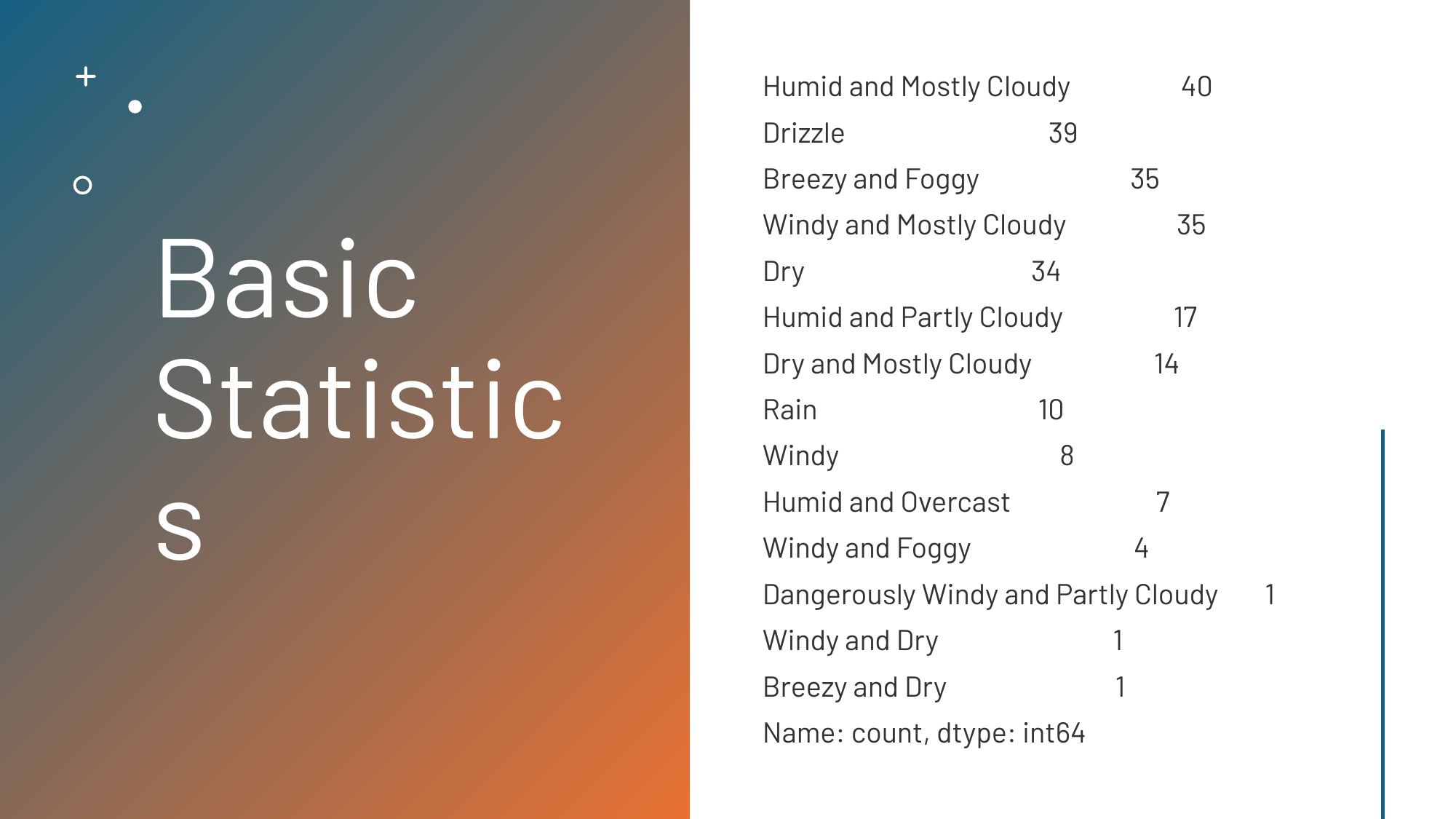

# Basic Statistics
Humid and Mostly Cloudy                   40
Drizzle                                   39
Breezy and Foggy                          35
Windy and Mostly Cloudy                   35
Dry                                       34
Humid and Partly Cloudy                   17
Dry and Mostly Cloudy                     14
Rain                                      10
Windy                                      8
Humid and Overcast                         7
Windy and Foggy                            4
Dangerously Windy and Partly Cloudy        1
Windy and Dry                              1
Breezy and Dry                             1
Name: count, dtype: int64